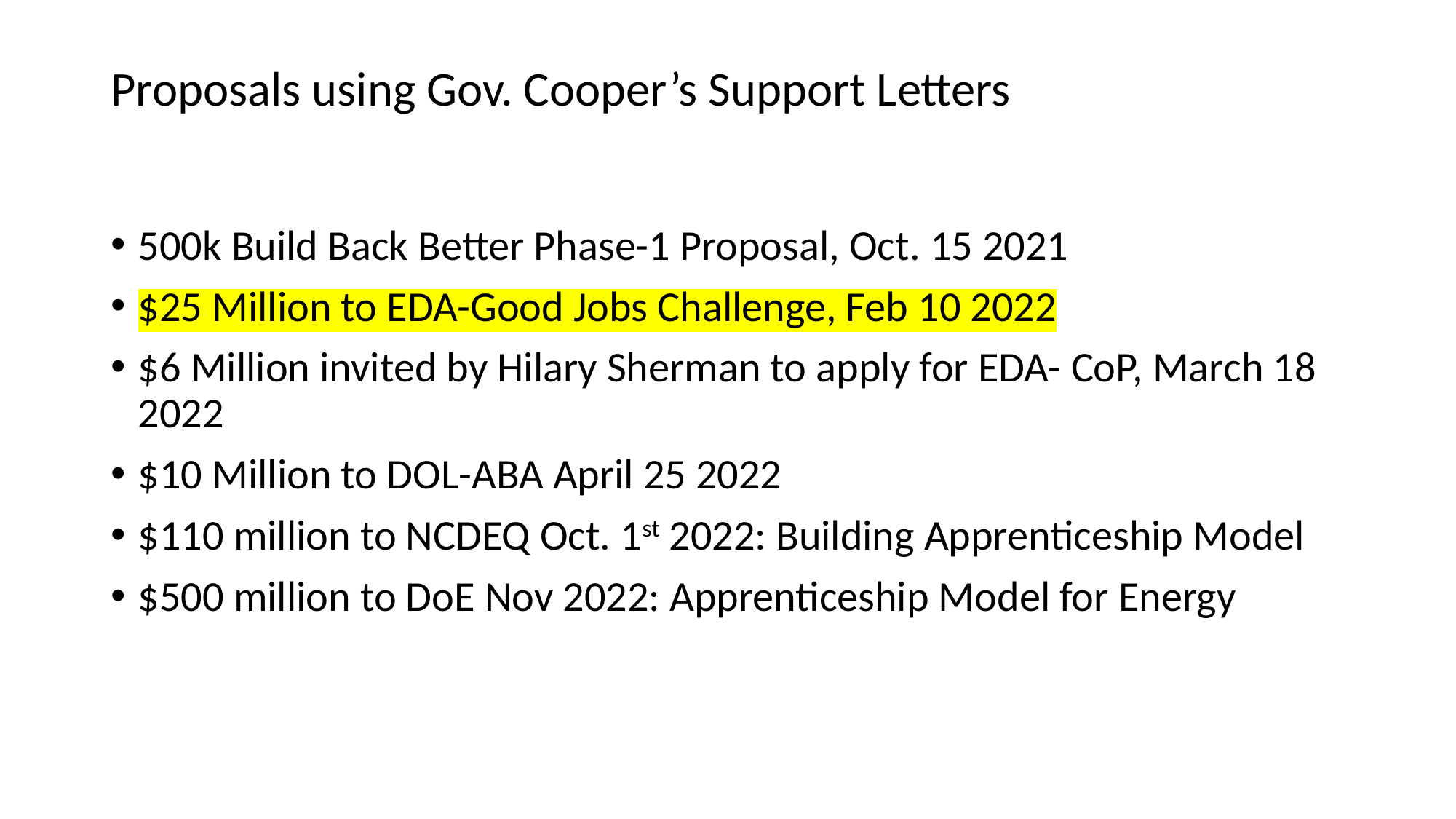

# Proposals using Gov. Cooper’s Support Letters
500k Build Back Better Phase-1 Proposal, Oct. 15 2021
$25 Million to EDA-Good Jobs Challenge, Feb 10 2022
$6 Million invited by Hilary Sherman to apply for EDA- CoP, March 18 2022
$10 Million to DOL-ABA April 25 2022
$110 million to NCDEQ Oct. 1st 2022: Building Apprenticeship Model
$500 million to DoE Nov 2022: Apprenticeship Model for Energy